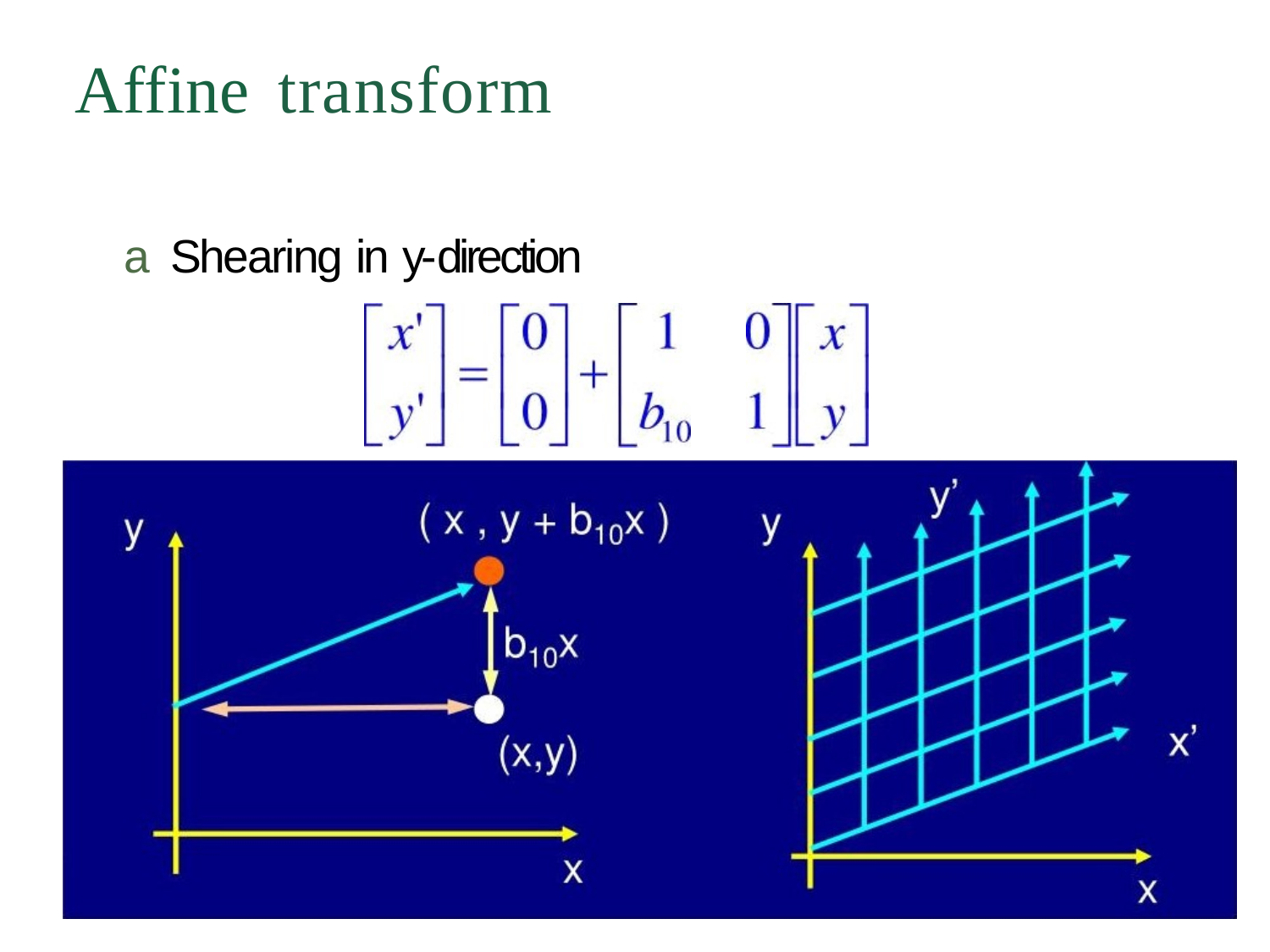

# Affine transform
a	Shearing in y-direction